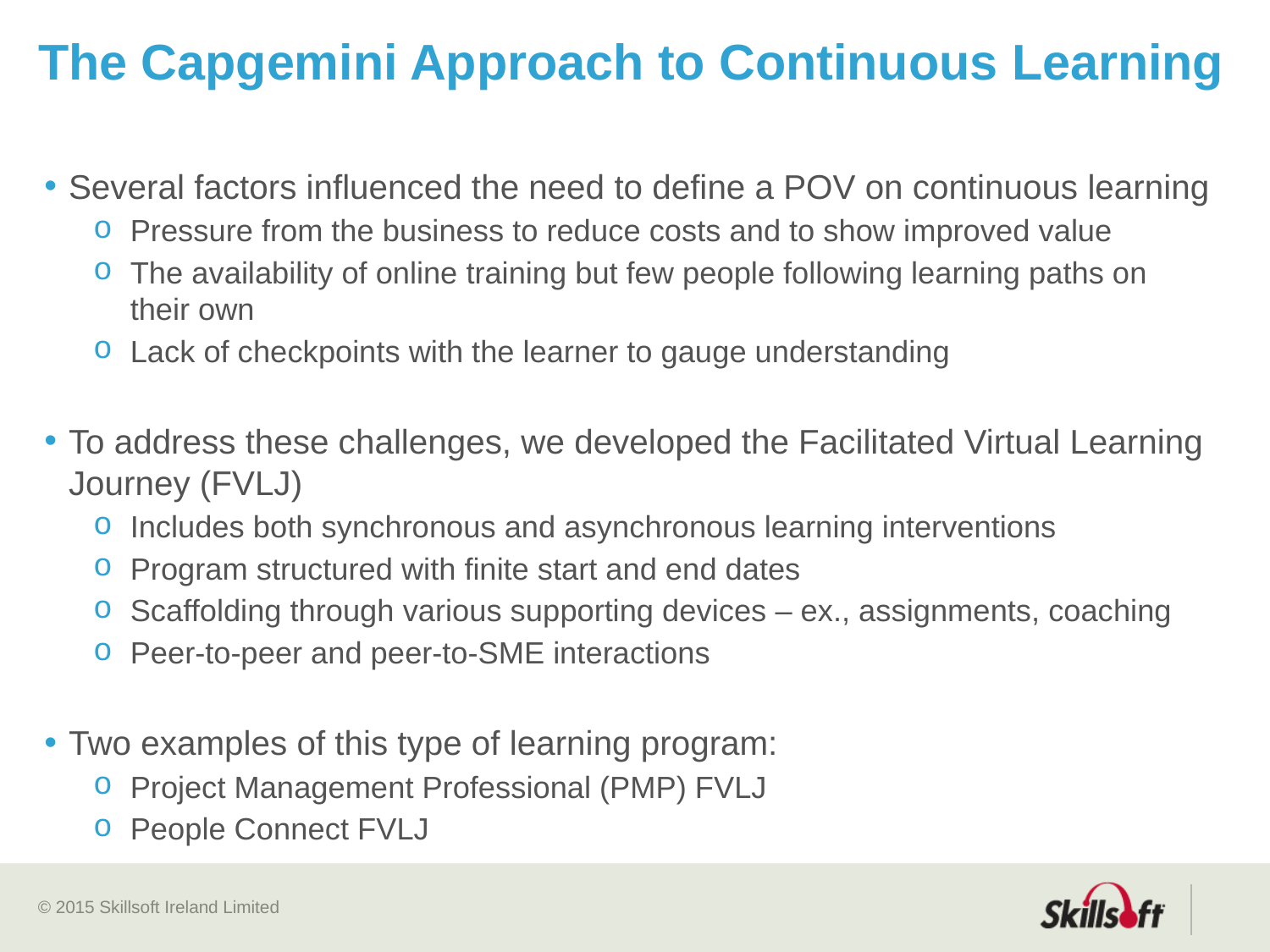

# The Capgemini Approach to Continuous Learning
Several factors influenced the need to define a POV on continuous learning
Pressure from the business to reduce costs and to show improved value
The availability of online training but few people following learning paths on their own
Lack of checkpoints with the learner to gauge understanding

To address these challenges, we developed the Facilitated Virtual Learning Journey (FVLJ)
Includes both synchronous and asynchronous learning interventions
Program structured with finite start and end dates
Scaffolding through various supporting devices – ex., assignments, coaching
Peer-to-peer and peer-to-SME interactions

Two examples of this type of learning program:
Project Management Professional (PMP) FVLJ
People Connect FVLJ